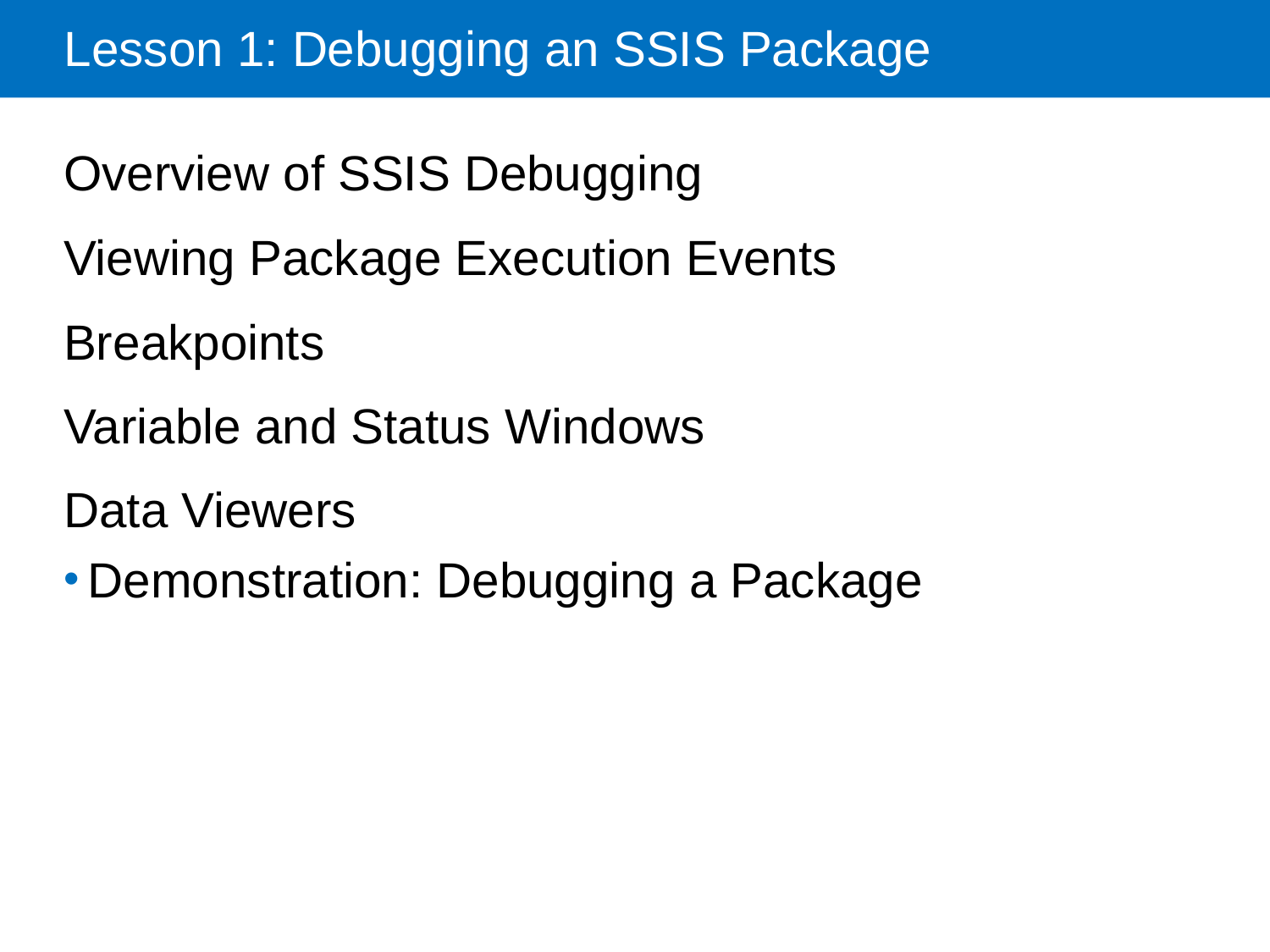

# Lesson 1: Debugging an SSIS Package
Overview of SSIS Debugging
Viewing Package Execution Events
Breakpoints
Variable and Status Windows
Data Viewers
Demonstration: Debugging a Package